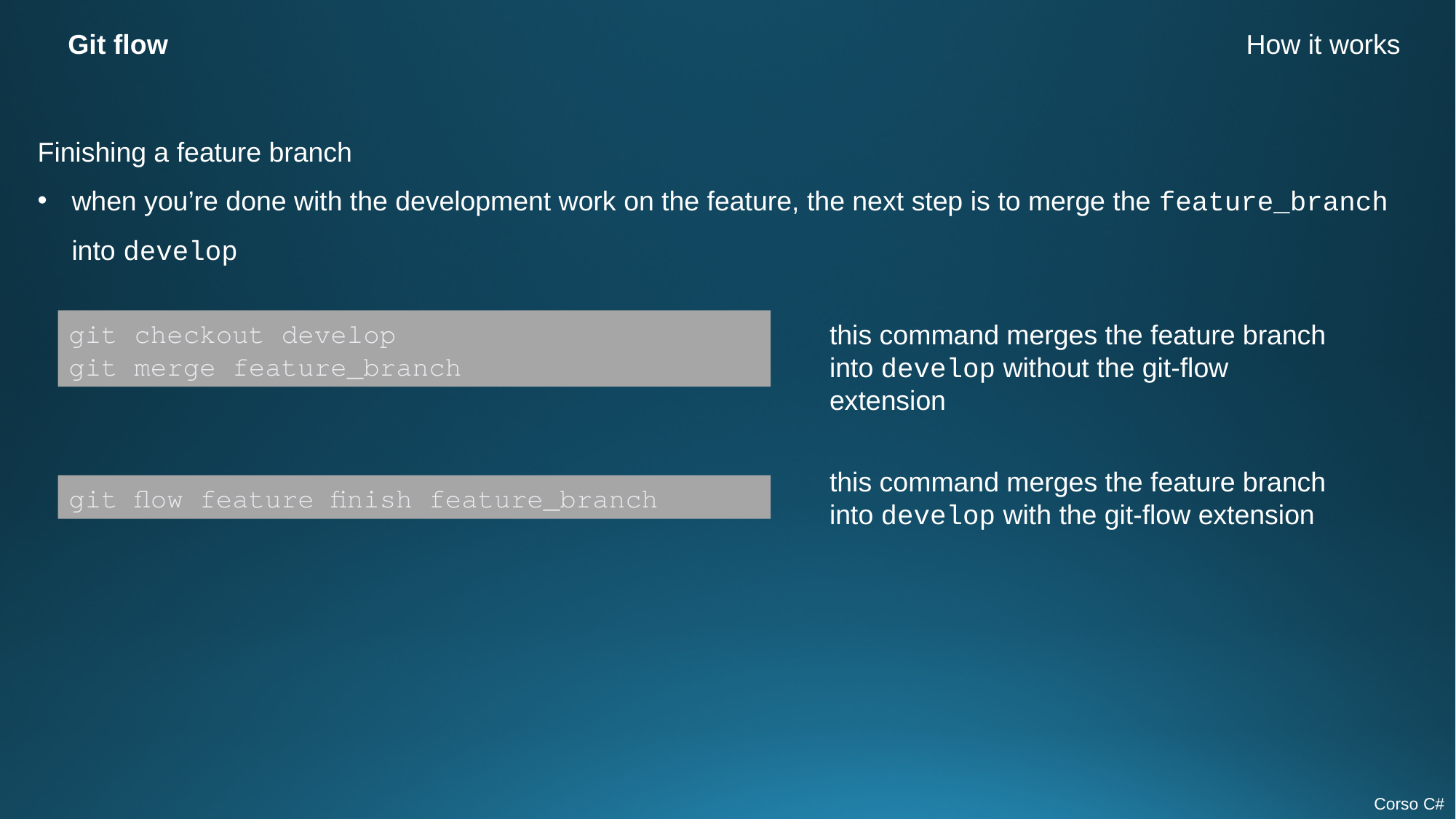

Git flow
How it works
Finishing a feature branch
when you’re done with the development work on the feature, the next step is to merge the feature_branch into develop
git checkout develop
git merge feature_branch
this command merges the feature branch into develop without the git-flow extension
this command merges the feature branch into develop with the git-flow extension
git flow feature finish feature_branch
Corso C#